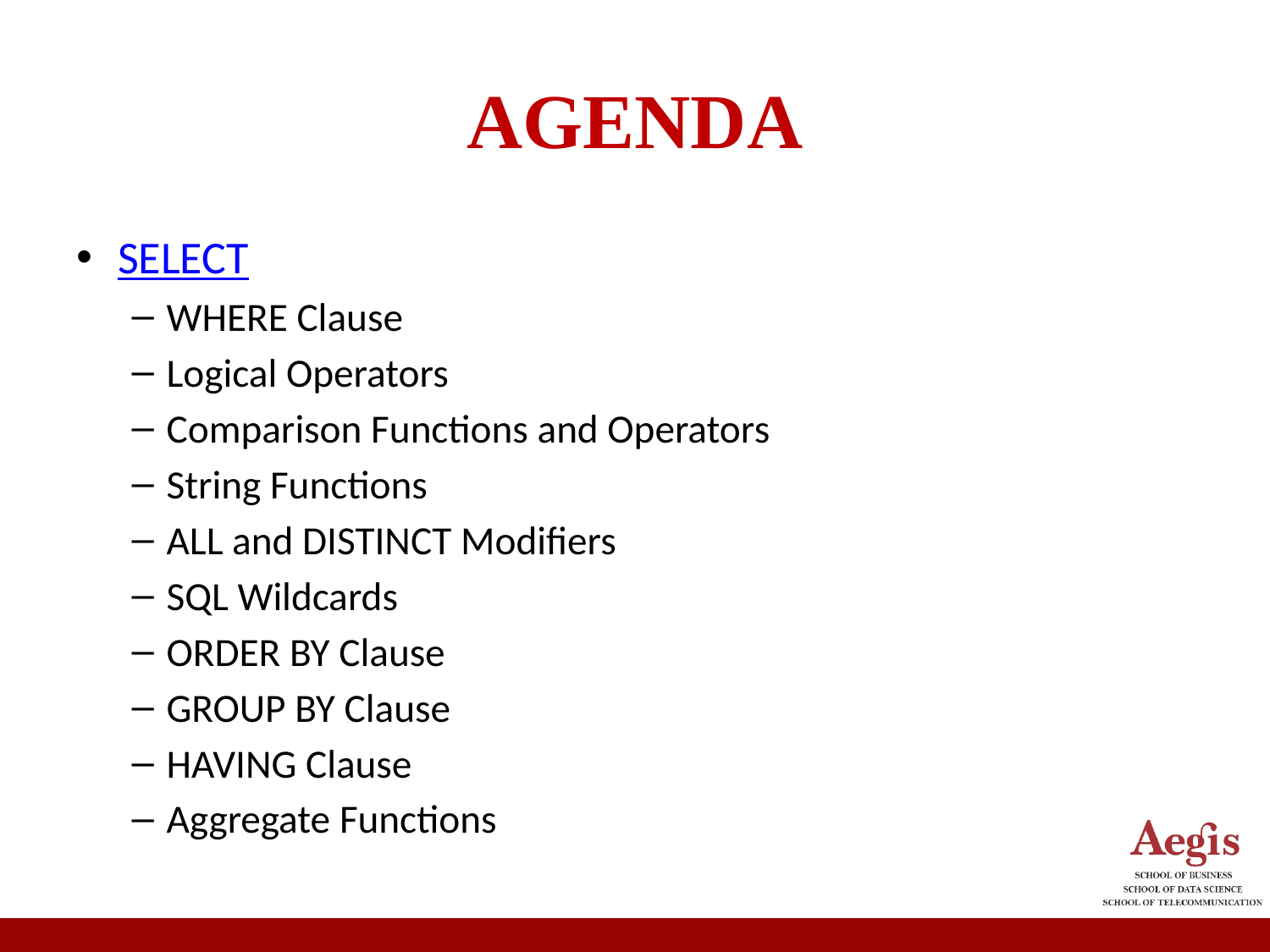

# AGENDA
SELECT
WHERE Clause
Logical Operators
Comparison Functions and Operators
String Functions
ALL and DISTINCT Modifiers
SQL Wildcards
ORDER BY Clause
GROUP BY Clause
HAVING Clause
Aggregate Functions